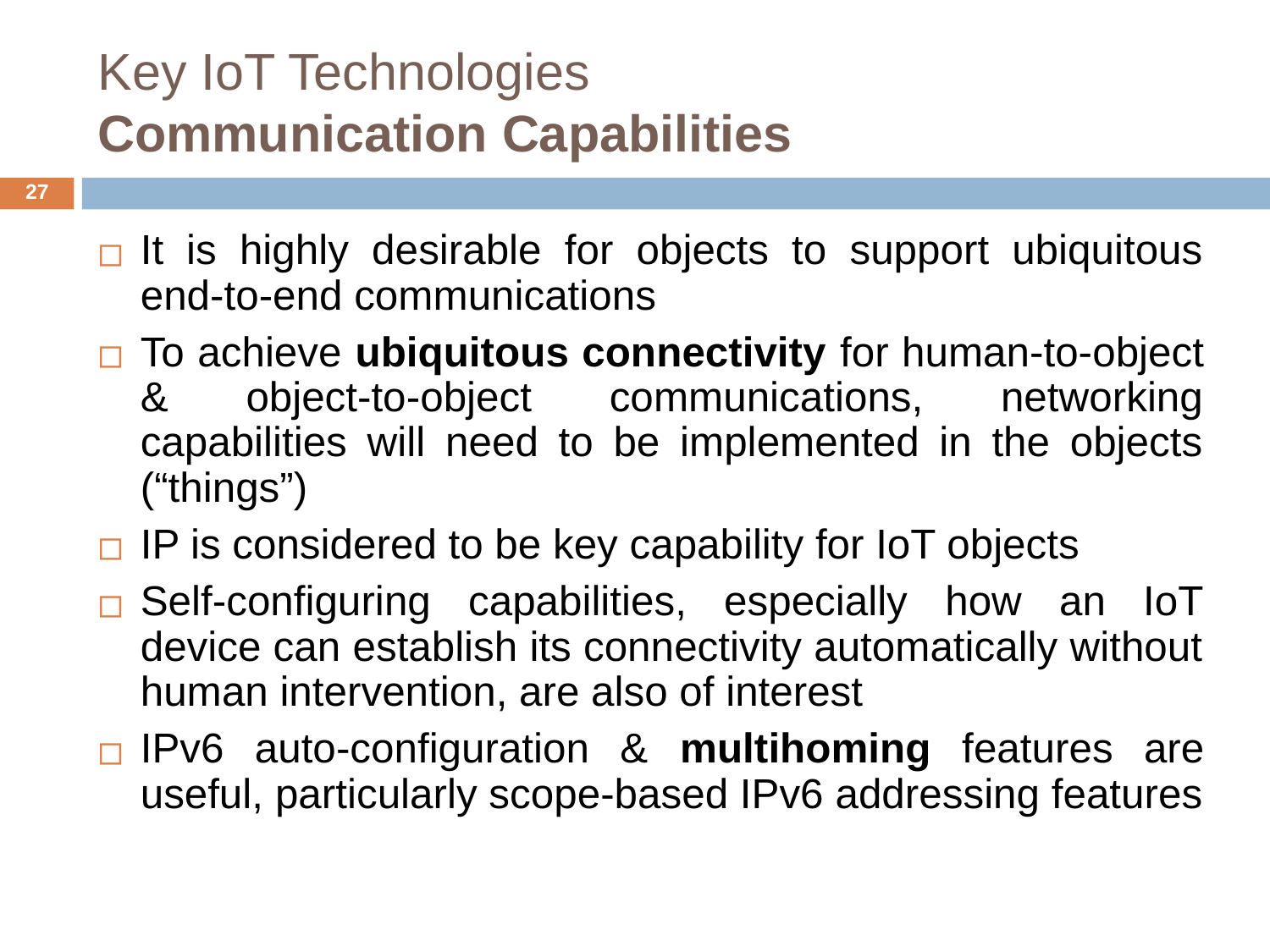

# Key IoT Technologies Communication Capabilities
27
It is highly desirable for objects to support ubiquitous end-to-end communications
To achieve ubiquitous connectivity for human-to-object & object-to-object communications, networking capabilities will need to be implemented in the objects (“things”)
IP is considered to be key capability for IoT objects
Self-configuring capabilities, especially how an IoT device can establish its connectivity automatically without human intervention, are also of interest
IPv6 auto-configuration & multihoming features are useful, particularly scope-based IPv6 addressing features